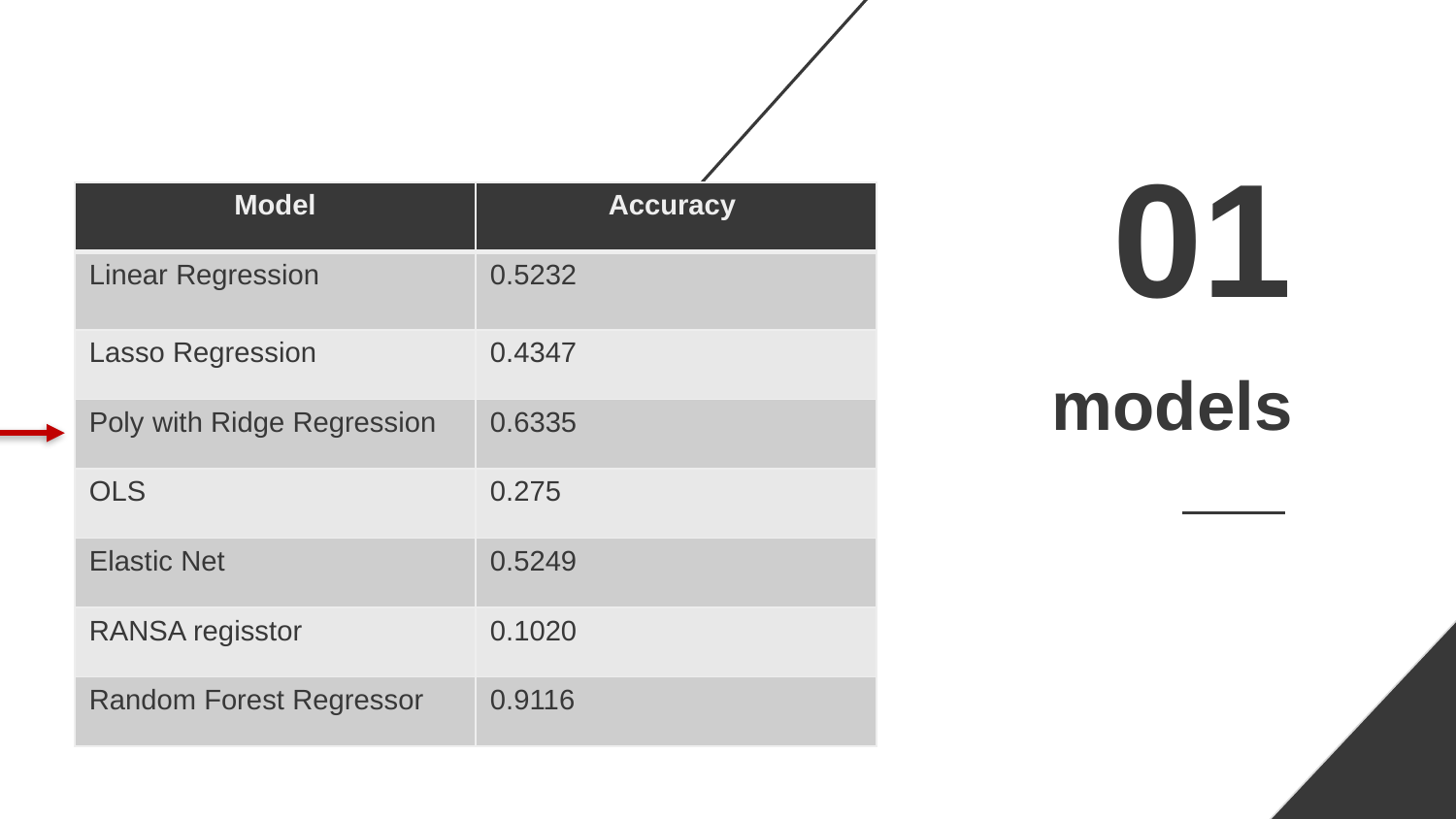

01
| Model | Accuracy |
| --- | --- |
| Linear Regression | 0.5232 |
| Lasso Regression | 0.4347 |
| Poly with Ridge Regression | 0.6335 |
| OLS | 0.275 |
| Elastic Net | 0.5249 |
| RANSA regisstor | 0.1020 |
| Random Forest Regressor | 0.9116 |
# models